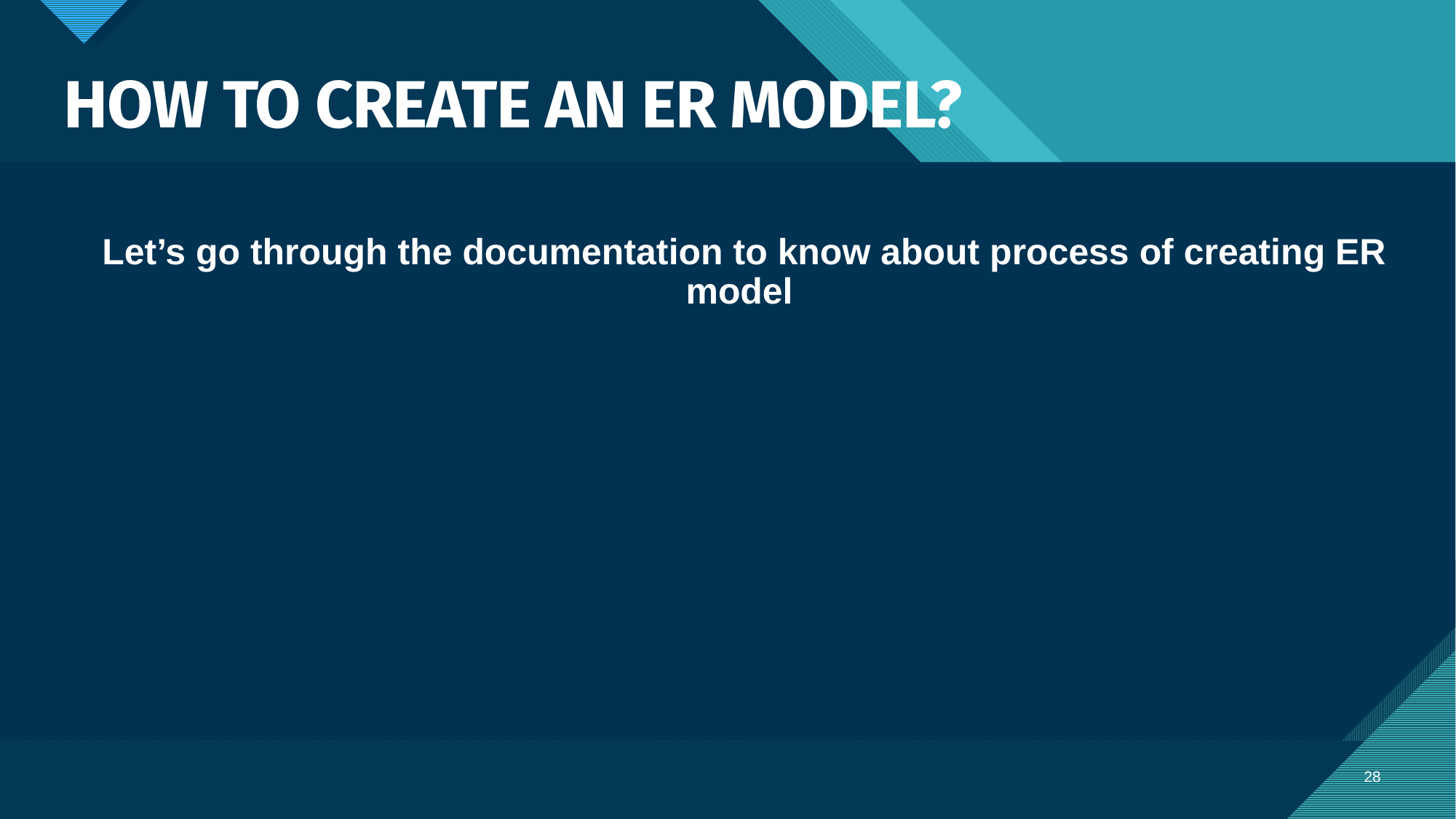

# HOW TO CREATE AN ER MODEL?
Let’s go through the documentation to know about process of creating ER model
28